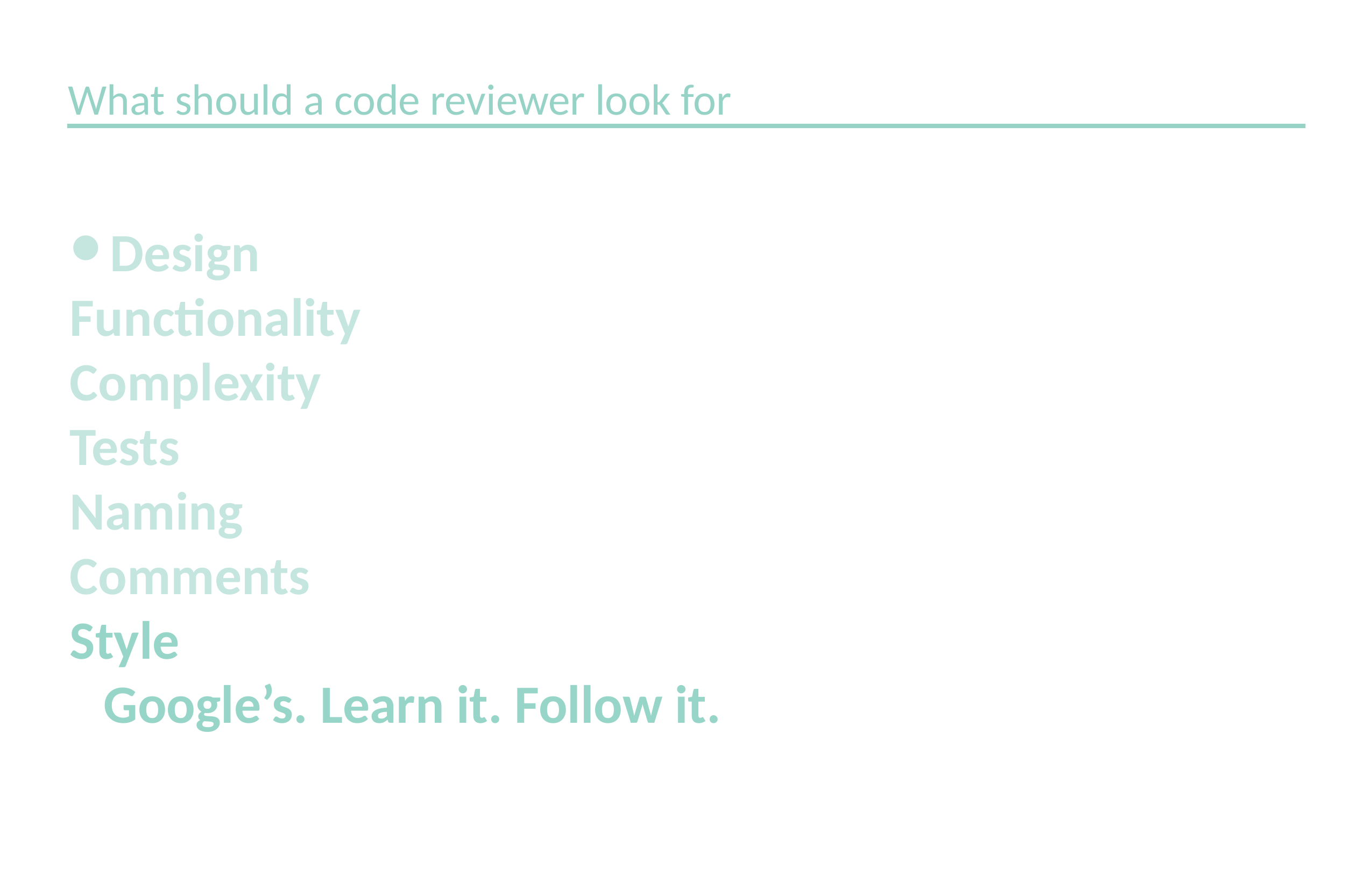

What should a code reviewer look for

# Design
Functionality
Complexity
Tests
Naming
Comments
Style
Google’s. Learn it. Follow it.